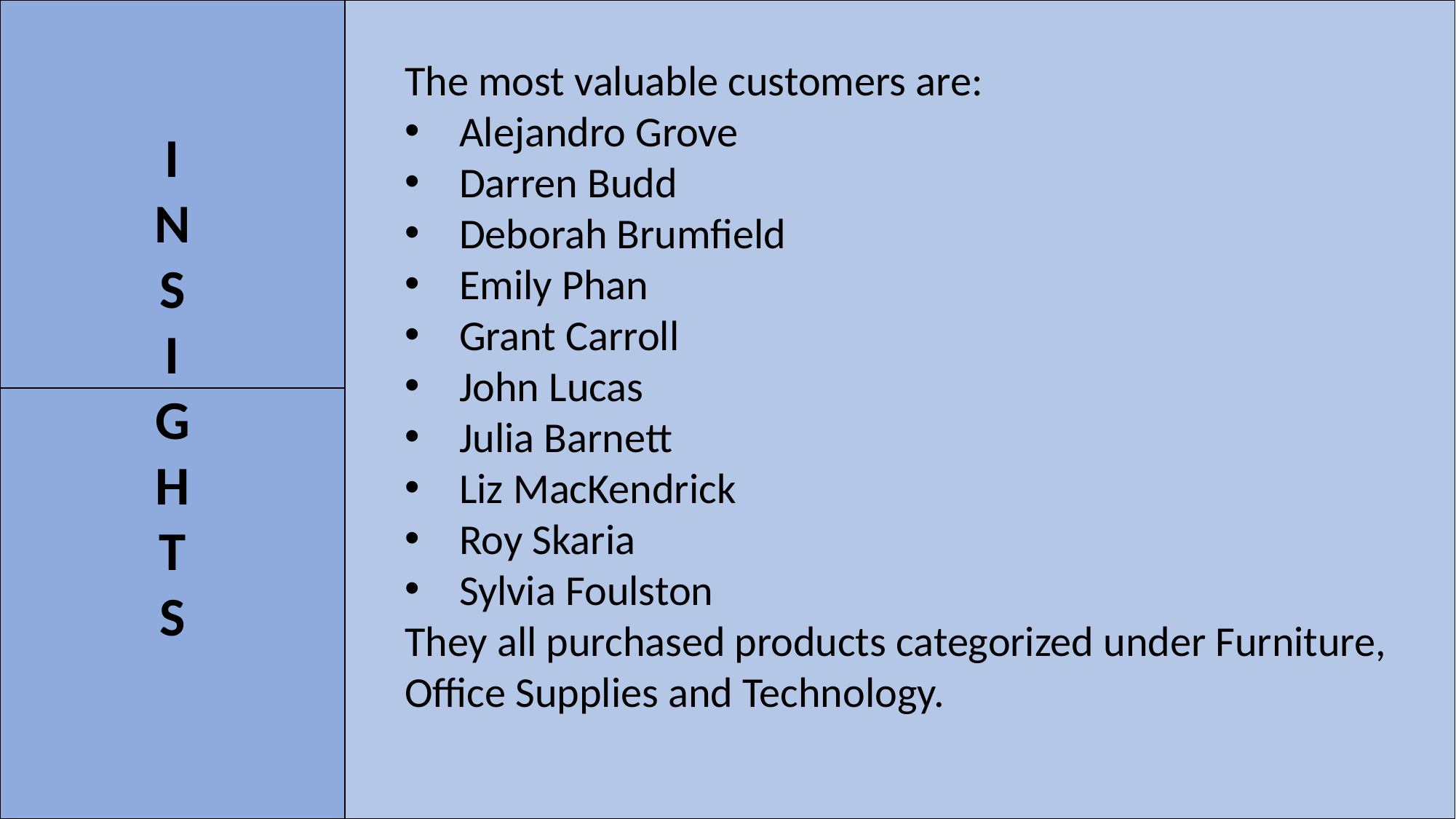

The most valuable customers are:
Alejandro Grove
Darren Budd
Deborah Brumfield
Emily Phan
Grant Carroll
John Lucas
Julia Barnett
Liz MacKendrick
Roy Skaria
Sylvia Foulston
They all purchased products categorized under Furniture, Office Supplies and Technology.
I
N
S
I
G
H
T
S